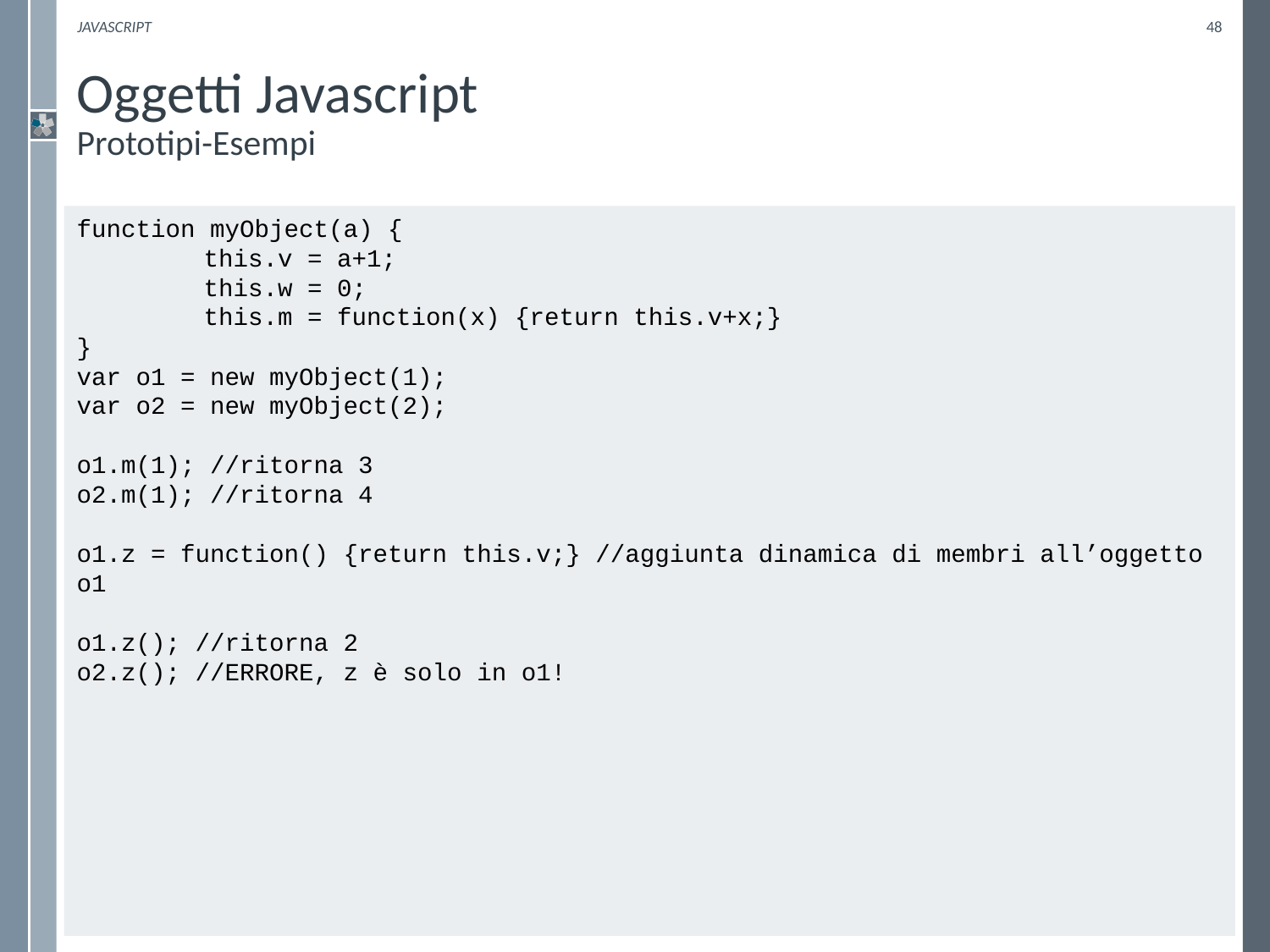

Javascript
48
# Oggetti Javascript Prototipi-Esempi
function myObject(a) {
	this.v = a+1;
	this.w = 0;
	this.m = function(x) {return this.v+x;}
}
var o1 = new myObject(1);
var o2 = new myObject(2);

o1.m(1); //ritorna 3
o2.m(1); //ritorna 4

o1.z = function() {return this.v;} //aggiunta dinamica di membri all’oggetto o1

o1.z(); //ritorna 2
o2.z(); //ERRORE, z è solo in o1!